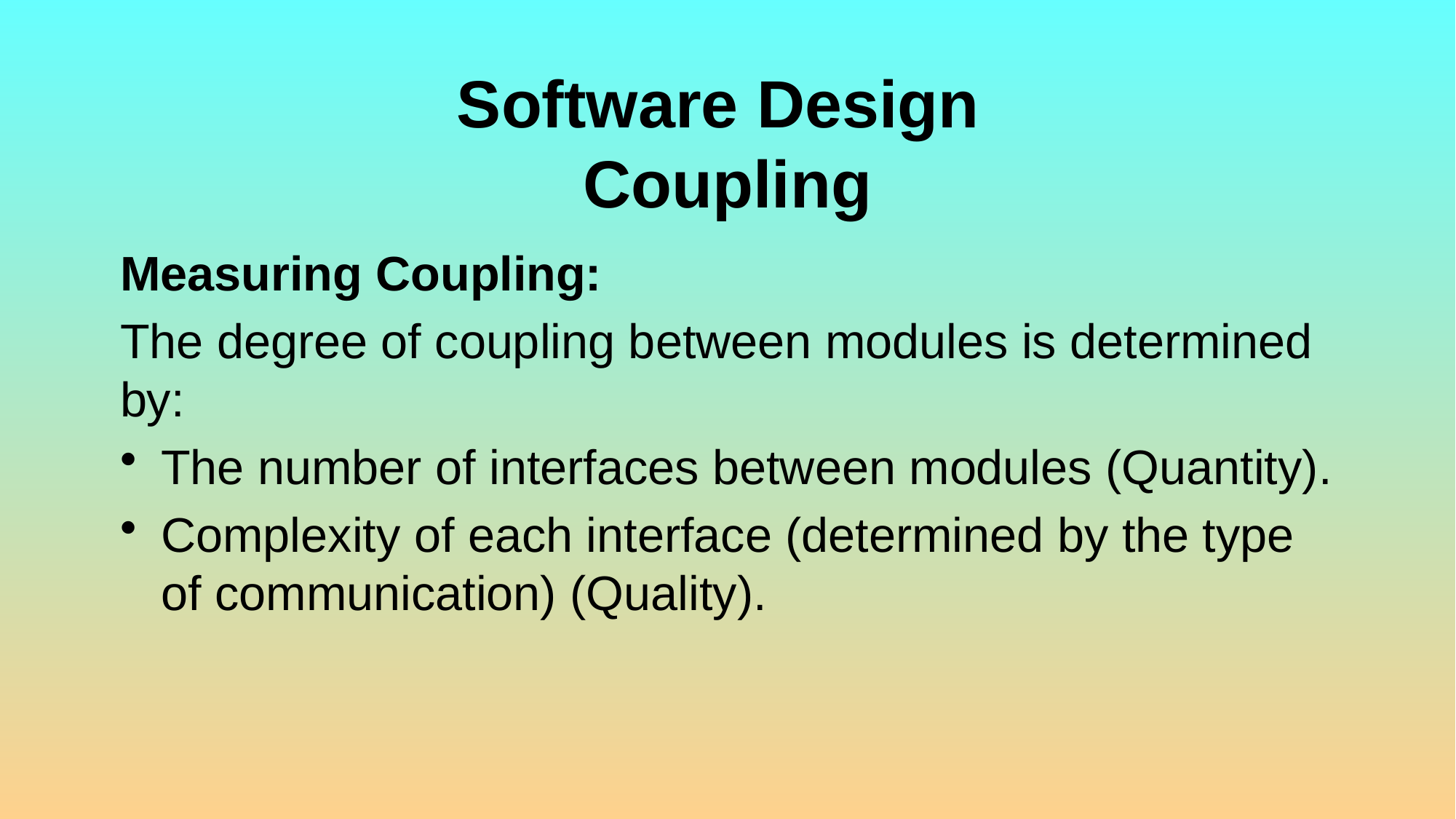

# Software Design Coupling
Measuring Coupling:
The degree of coupling between modules is determined by:
The number of interfaces between modules (Quantity).
Complexity of each interface (determined by the type of communication) (Quality).